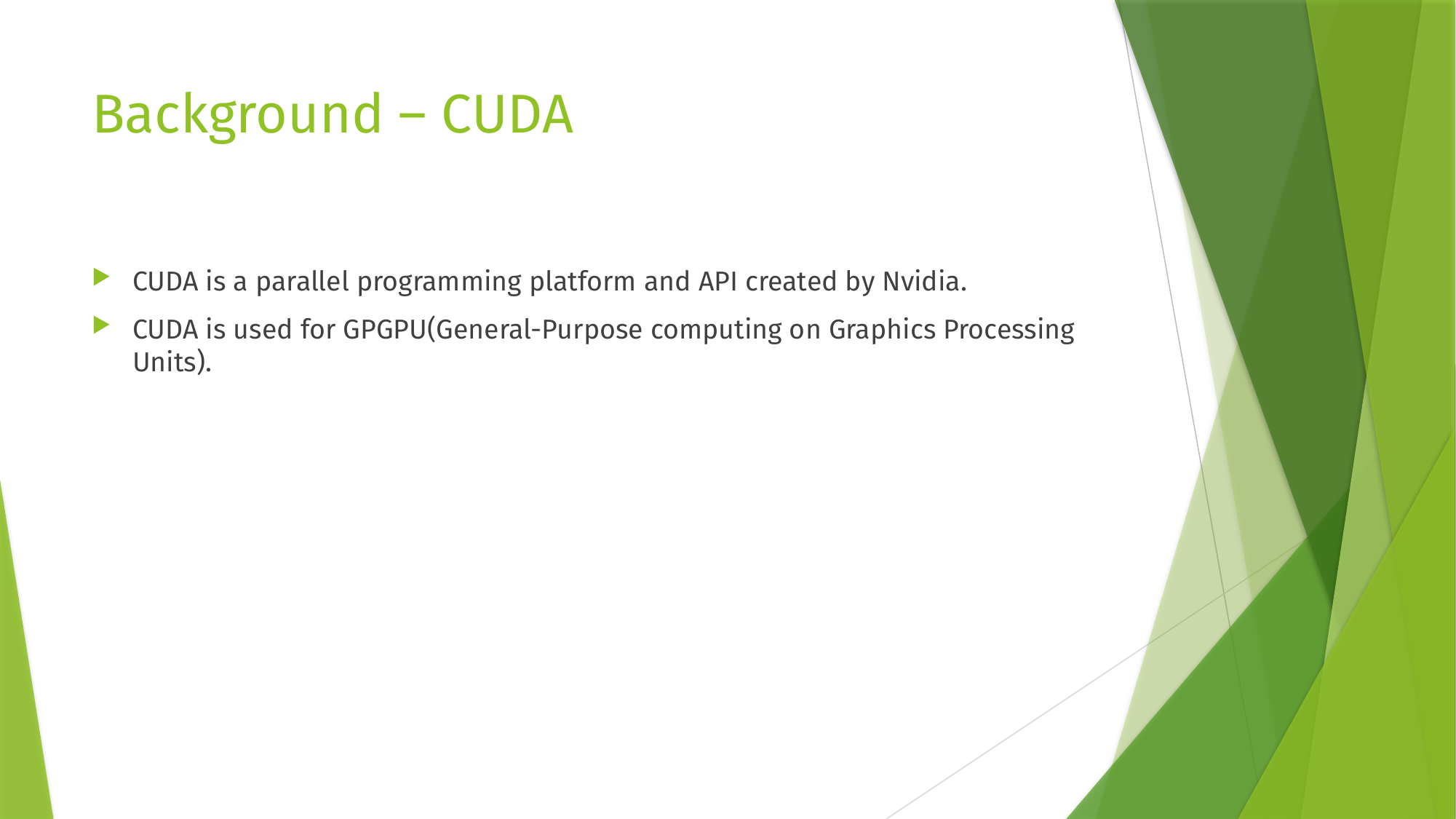

# Background – CUDA
CUDA is a parallel programming platform and API created by Nvidia.
CUDA is used for GPGPU(General-Purpose computing on Graphics Processing Units).